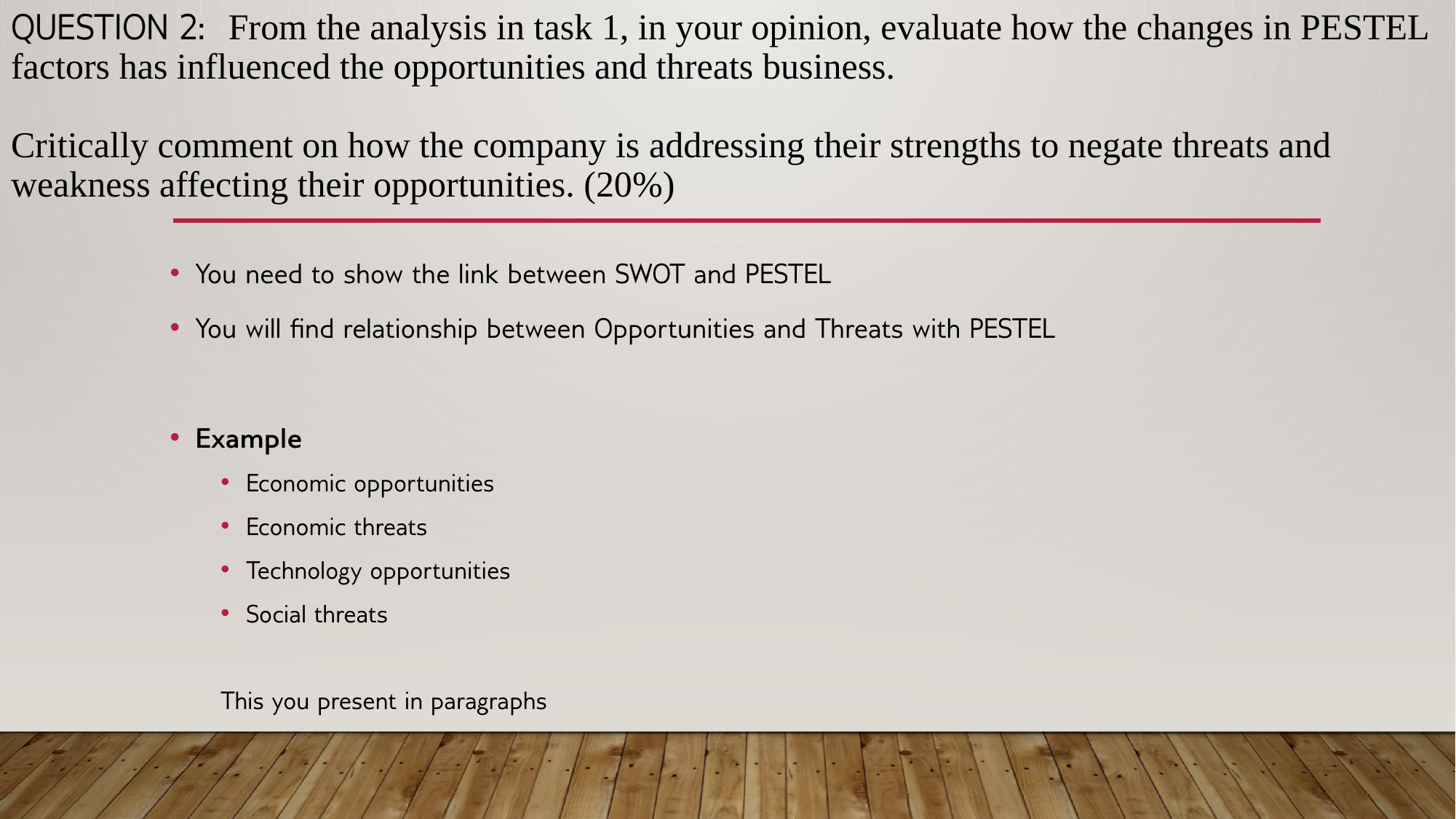

# Question 2:  From the analysis in task 1, in your opinion, evaluate how the changes in PESTEL factors has influenced the opportunities and threats business. Critically comment on how the company is addressing their strengths to negate threats and weakness affecting their opportunities. (20%)
You need to show the link between SWOT and PESTEL
You will find relationship between Opportunities and Threats with PESTEL

Example
Economic opportunities
Economic threats
Technology opportunities
Social threats

This you present in paragraphs